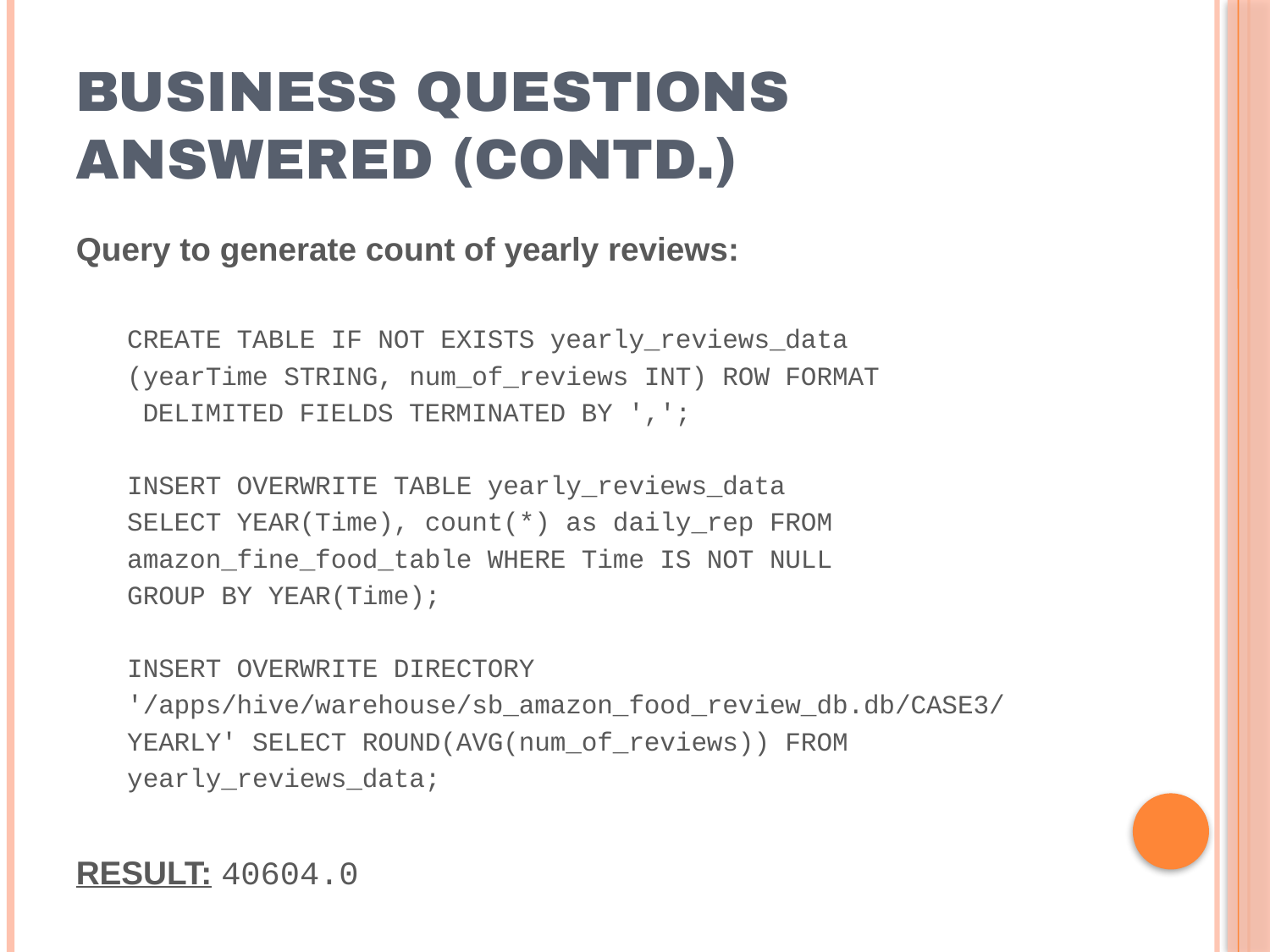

# Business Questions Answered (contd.)
Query to generate count of yearly reviews:

CREATE TABLE IF NOT EXISTS yearly_reviews_data
(yearTime STRING, num_of_reviews INT) ROW FORMAT
 DELIMITED FIELDS TERMINATED BY ',';

INSERT OVERWRITE TABLE yearly_reviews_data
SELECT YEAR(Time), count(*) as daily_rep FROM
amazon_fine_food_table WHERE Time IS NOT NULL
GROUP BY YEAR(Time);

INSERT OVERWRITE DIRECTORY
'/apps/hive/warehouse/sb_amazon_food_review_db.db/CASE3/
YEARLY' SELECT ROUND(AVG(num_of_reviews)) FROM
yearly_reviews_data;

RESULT: 40604.0